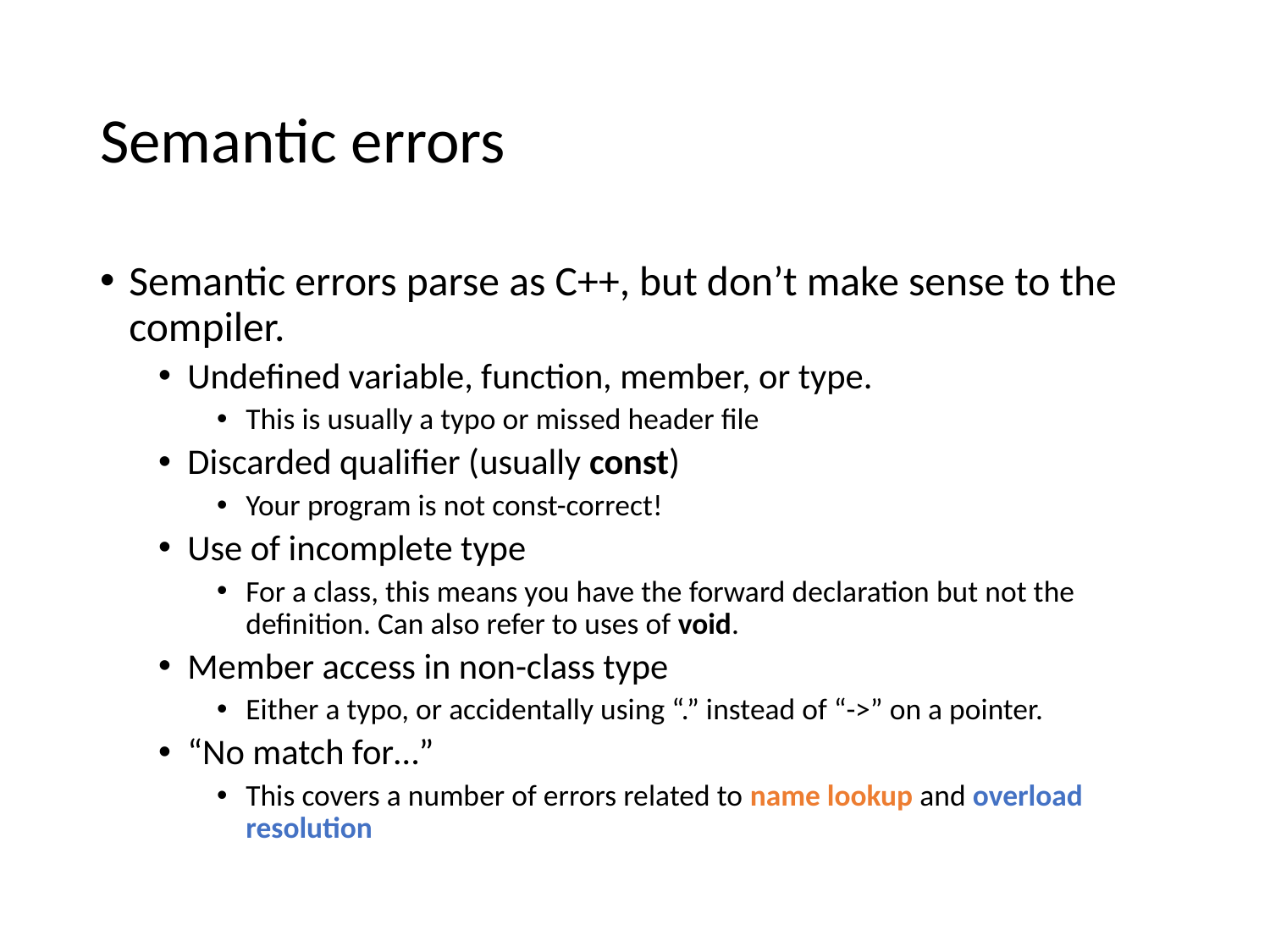

# Semantic errors
Semantic errors parse as C++, but don’t make sense to the compiler.
Undefined variable, function, member, or type.
This is usually a typo or missed header file
Discarded qualifier (usually const)
Your program is not const-correct!
Use of incomplete type
For a class, this means you have the forward declaration but not the definition. Can also refer to uses of void.
Member access in non-class type
Either a typo, or accidentally using “.” instead of “->” on a pointer.
“No match for…”
This covers a number of errors related to name lookup and overload resolution